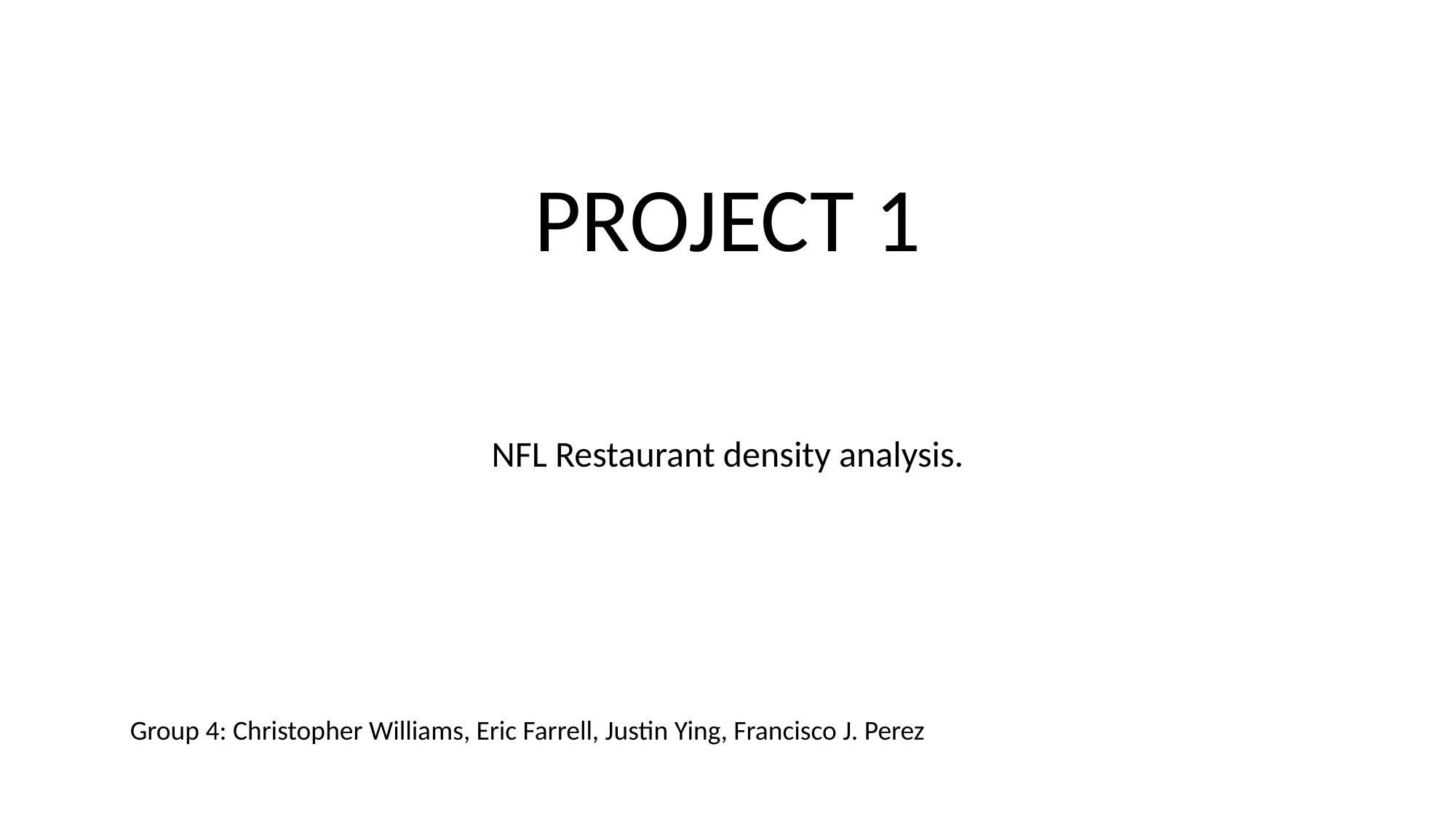

# PROJECT 1
NFL Restaurant density analysis.
Group 4: Christopher Williams, Eric Farrell, Justin Ying, Francisco J. Perez